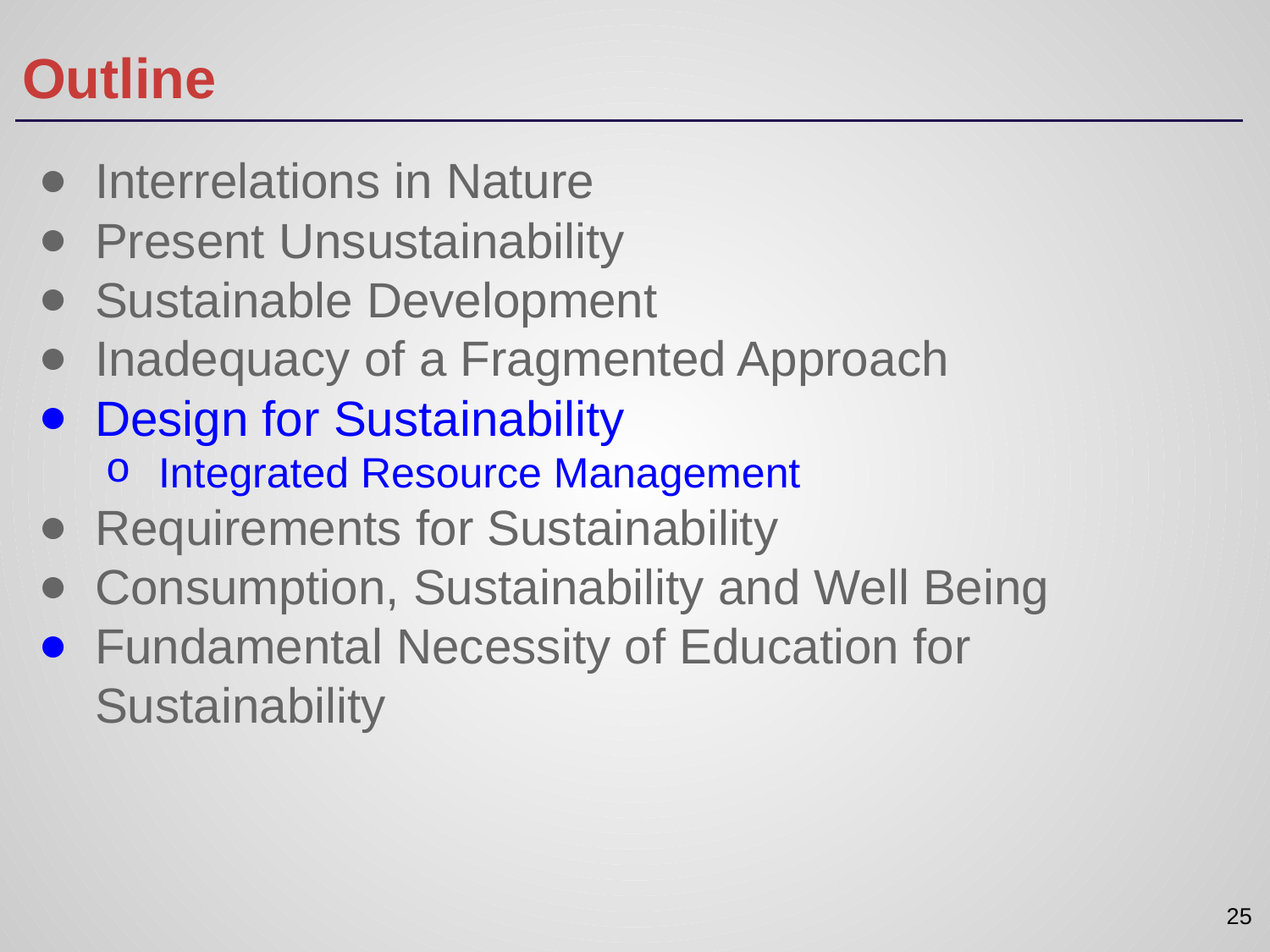

# Outline
Interrelations in Nature
Present Unsustainability
Sustainable Development
Inadequacy of a Fragmented Approach
Design for Sustainability
Integrated Resource Management
Requirements for Sustainability
Consumption, Sustainability and Well Being
Fundamental Necessity of Education for Sustainability
25